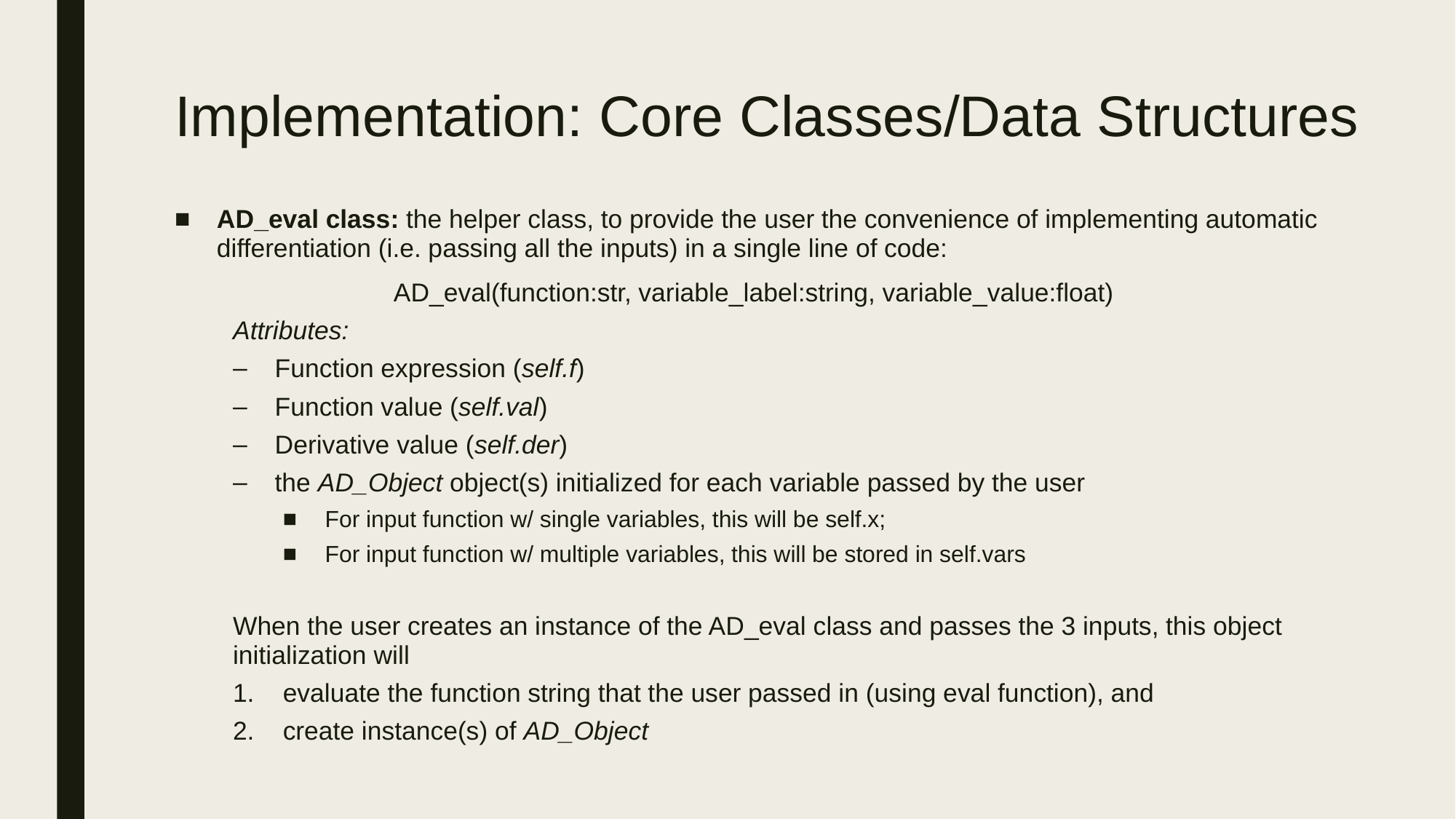

# Implementation: Core Classes/Data Structures
AD_eval class: the helper class, to provide the user the convenience of implementing automatic differentiation (i.e. passing all the inputs) in a single line of code:
AD_eval(function:str, variable_label:string, variable_value:float)
Attributes:
Function expression (self.f)
Function value (self.val)
Derivative value (self.der)
the AD_Object object(s) initialized for each variable passed by the user
For input function w/ single variables, this will be self.x;
For input function w/ multiple variables, this will be stored in self.vars

When the user creates an instance of the AD_eval class and passes the 3 inputs, this object initialization will
evaluate the function string that the user passed in (using eval function), and
create instance(s) of AD_Object